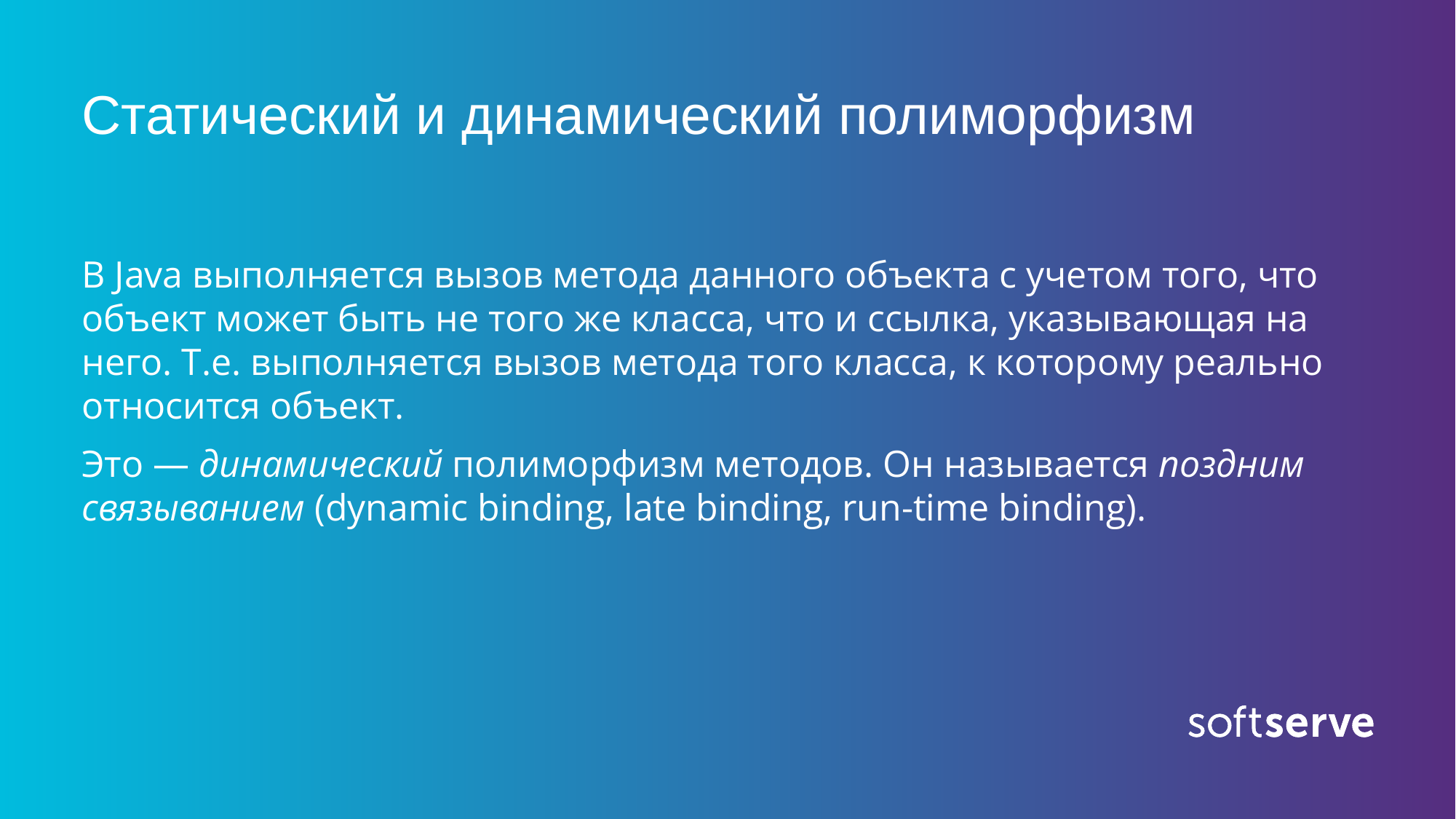

# Статический и динамический полиморфизм
В Java выполняется вызов метода данного объекта с учетом того, что объект может быть не того же класса, что и ссылка, указывающая на него. Т.е. выполняется вызов метода того класса, к которому реально относится объект.
Это — динамический полиморфизм методов. Он называется поздним связыванием (dynamic binding, late binding, run-time binding).